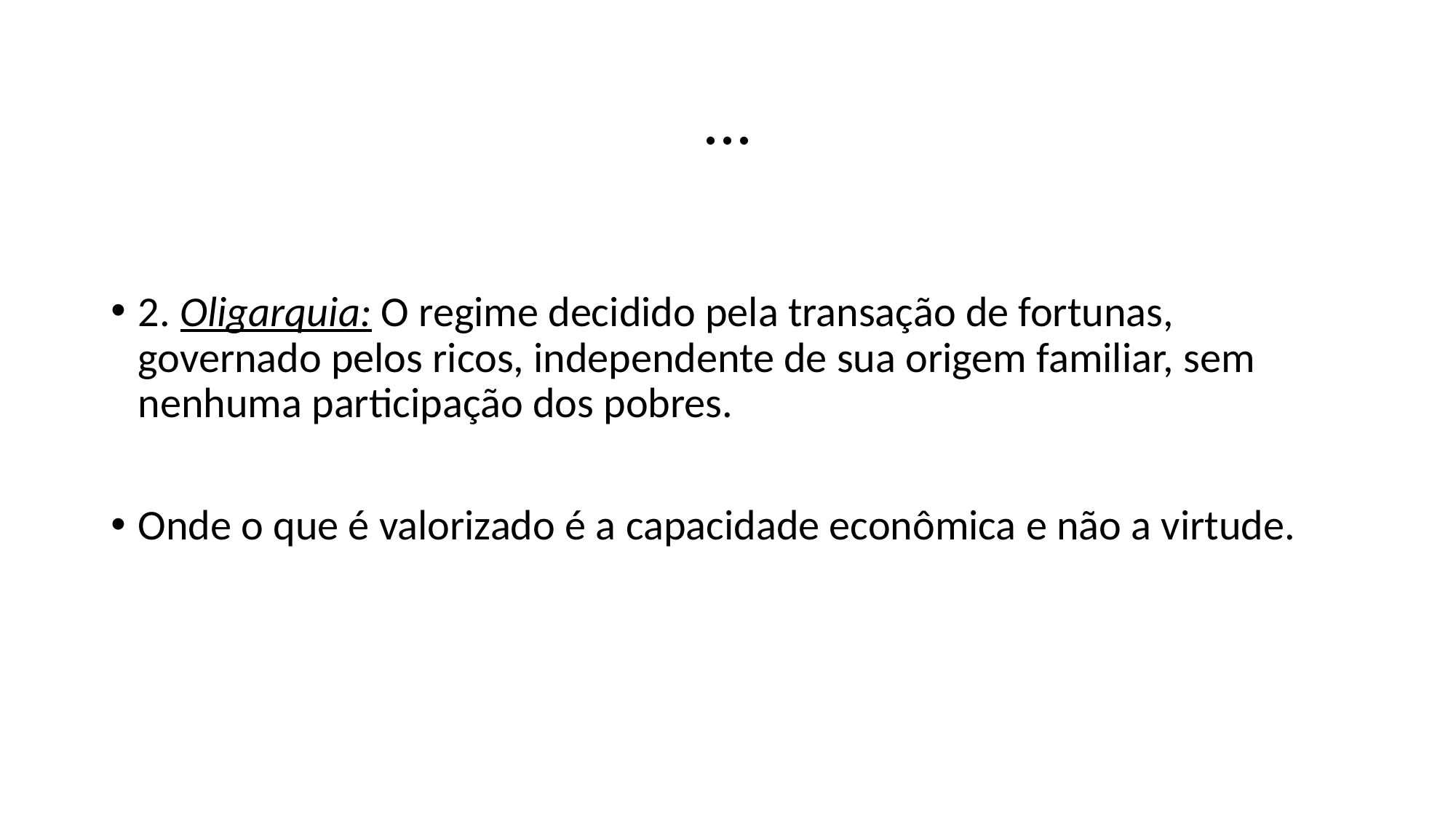

# ...

2. Oligarquia: O regime decidido pela transação de fortunas, governado pelos ricos, independente de sua origem familiar, sem nenhuma participação dos pobres.

Onde o que é valorizado é a capacidade econômica e não a virtude.